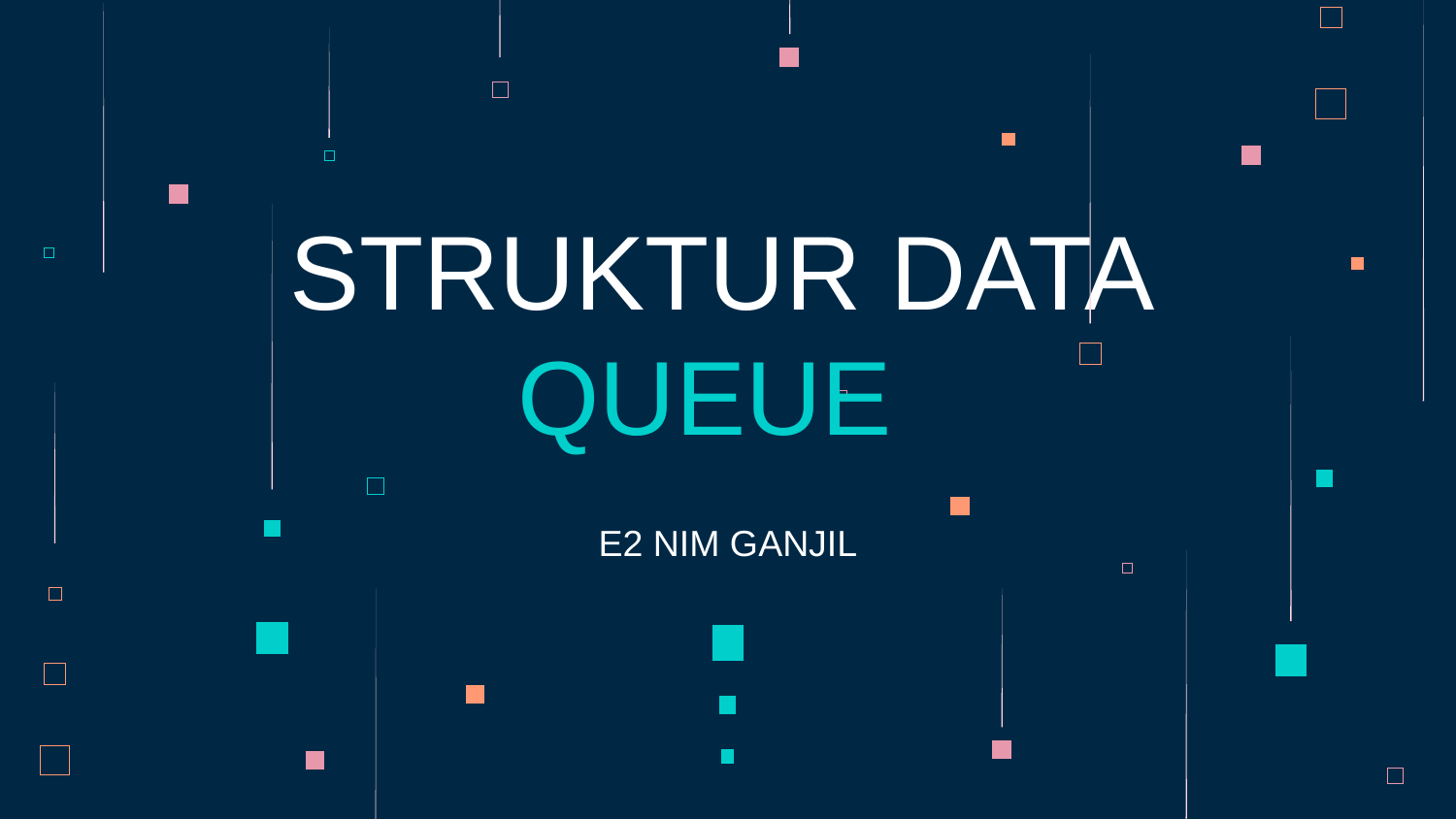

# STRUKTUR DATA QUEUE

E2 NIM GANJIL